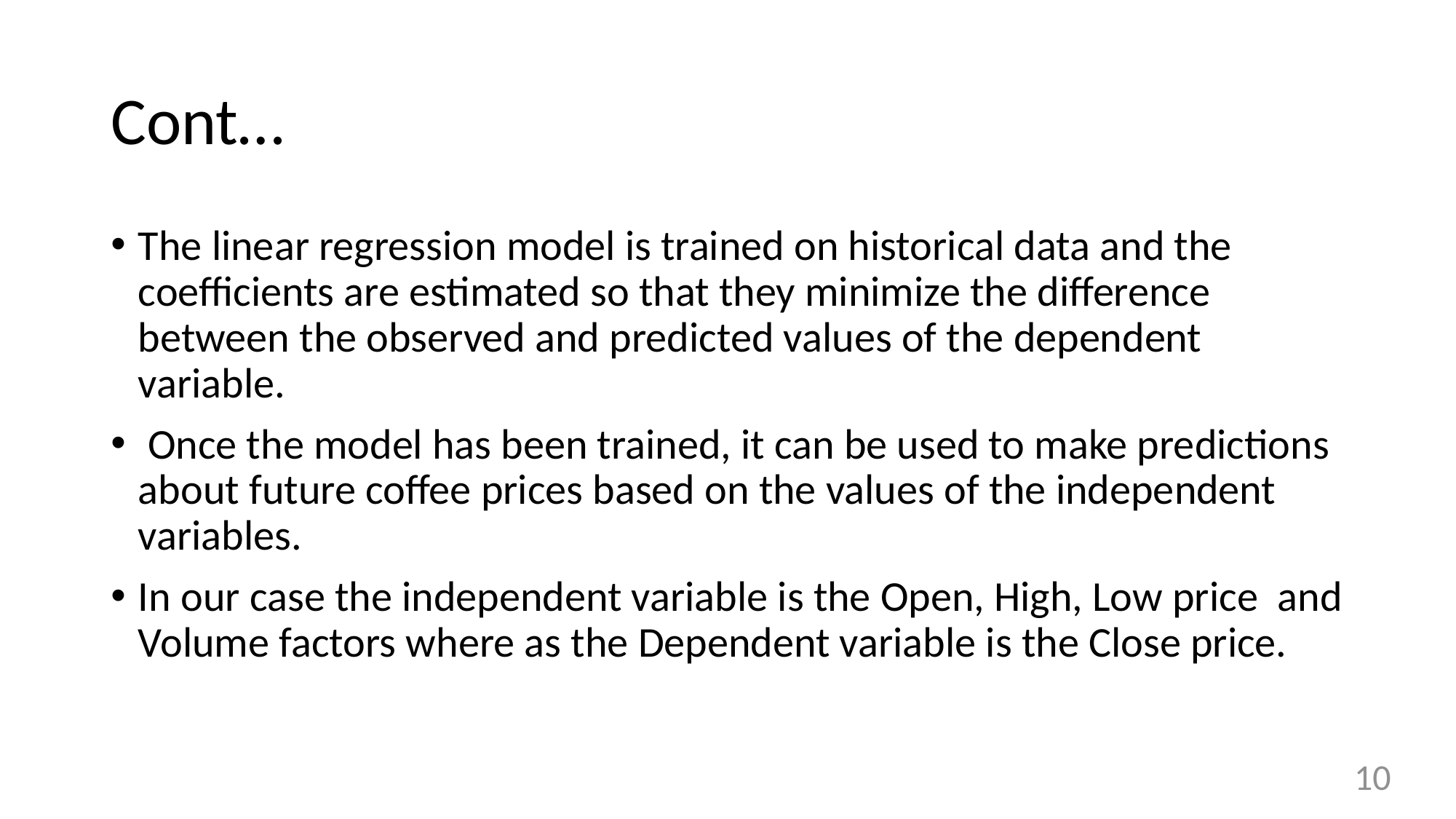

# Cont…
The linear regression model is trained on historical data and the coefficients are estimated so that they minimize the difference between the observed and predicted values of the dependent variable.
 Once the model has been trained, it can be used to make predictions about future coffee prices based on the values of the independent variables.
In our case the independent variable is the Open, High, Low price  and Volume factors where as the Dependent variable is the Close price.
10